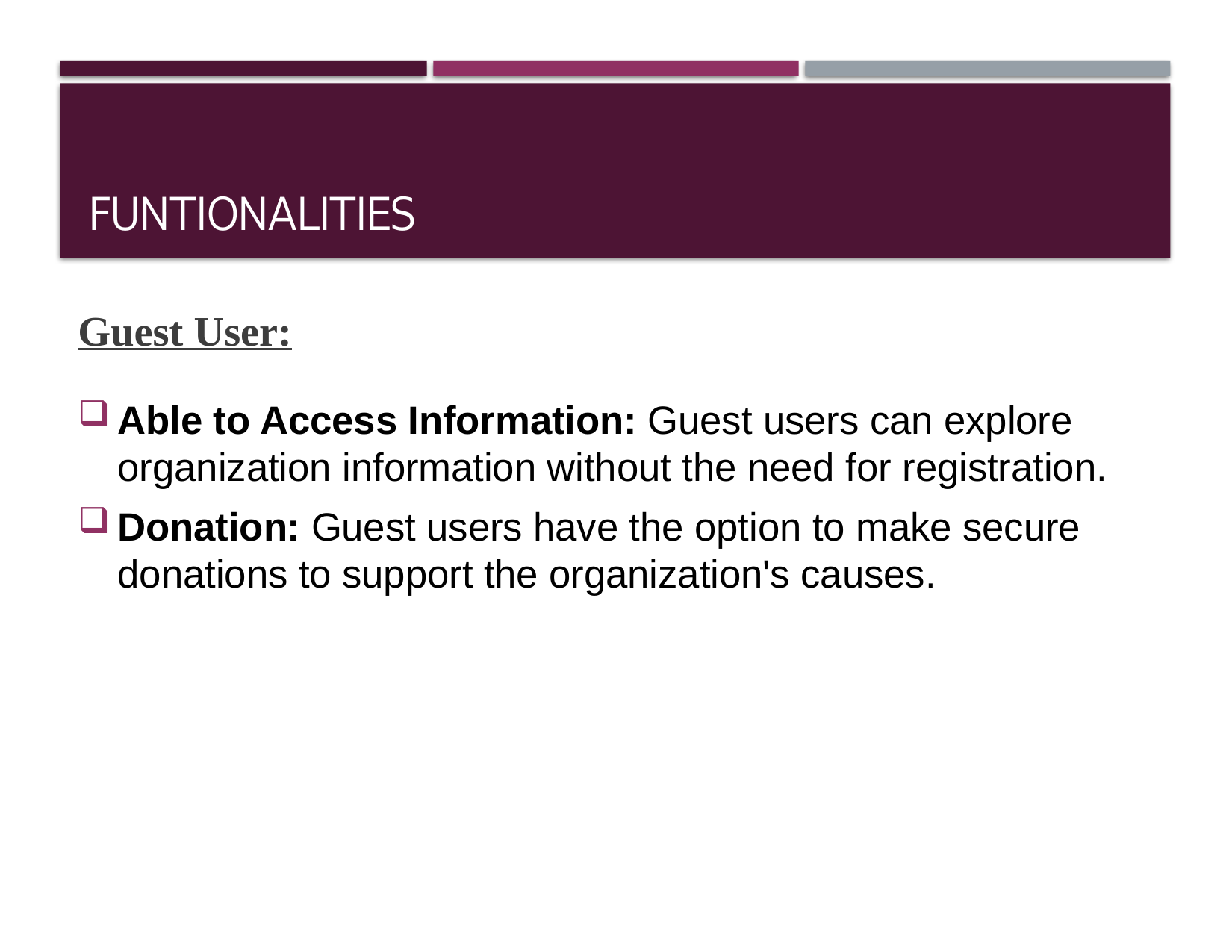

# FUNTIONALITIES
Guest User:

Able to Access Information: Guest users can explore organization information without the need for registration.
Donation: Guest users have the option to make secure donations to support the organization's causes.